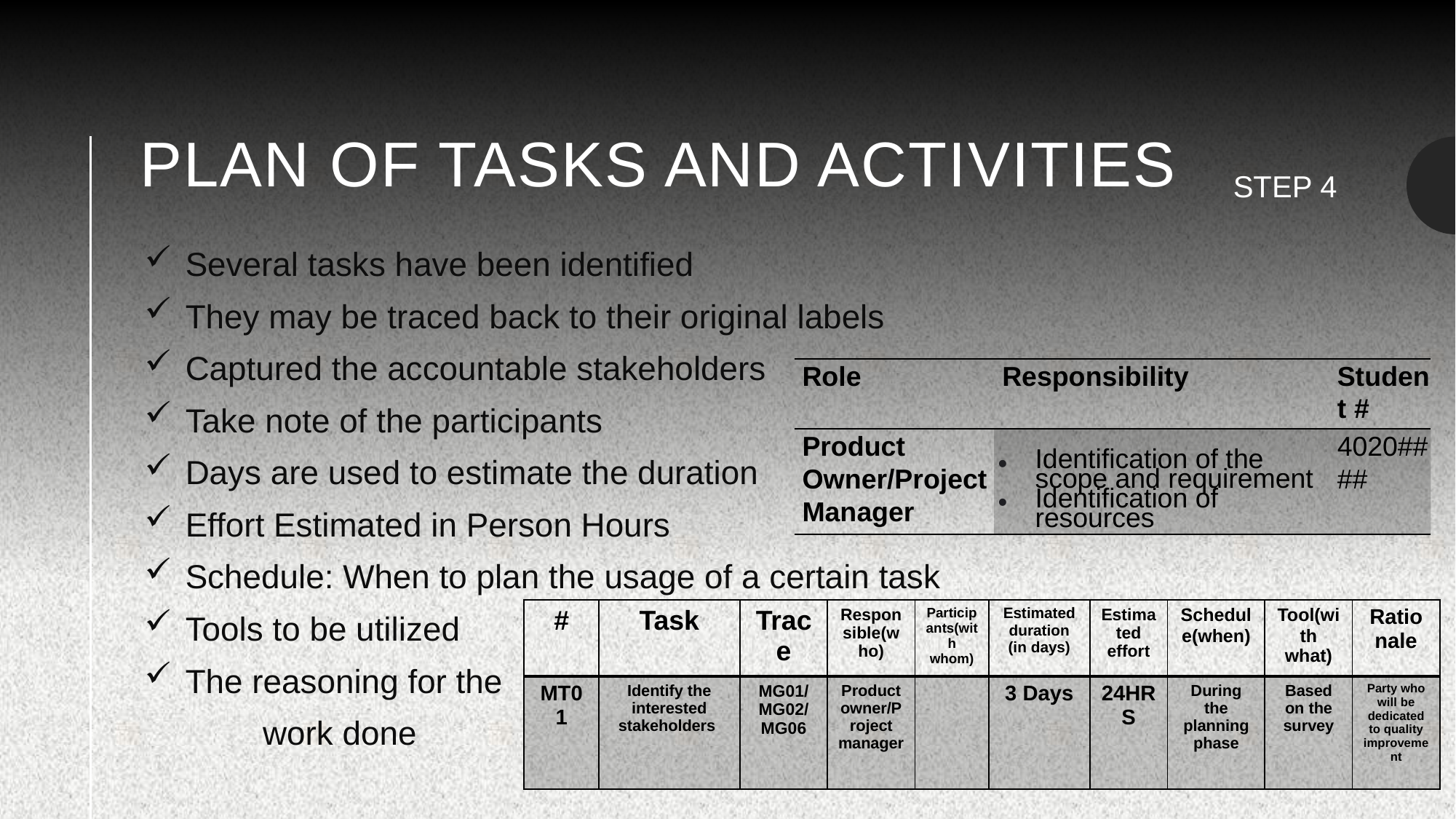

# PLAN OF TASKS AND ACTIVITIES

STEP 4
Several tasks have been identified
They may be traced back to their original labels
Captured the accountable stakeholders
Take note of the participants
Days are used to estimate the duration
Effort Estimated in Person Hours
Schedule: When to plan the usage of a certain task
Tools to be utilized
The reasoning for the
	 work done
| Role | Responsibility | Student # |
| --- | --- | --- |
| Product Owner/Project Manager | Identification of the scope and requirement Identification of resources | 4020#### |
| # | Task | Trace | Responsible(who) | Participants(with whom) | Estimated duration (in days) | Estimated effort | Schedule(when) | Tool(with what) | Rationale |
| --- | --- | --- | --- | --- | --- | --- | --- | --- | --- |
| MT01 | Identify the interested stakeholders | MG01/MG02/MG06 | Product owner/Project manager |  | 3 Days | 24HRS | During the planning phase | Based on the survey | Party who will be dedicated to quality improvement |